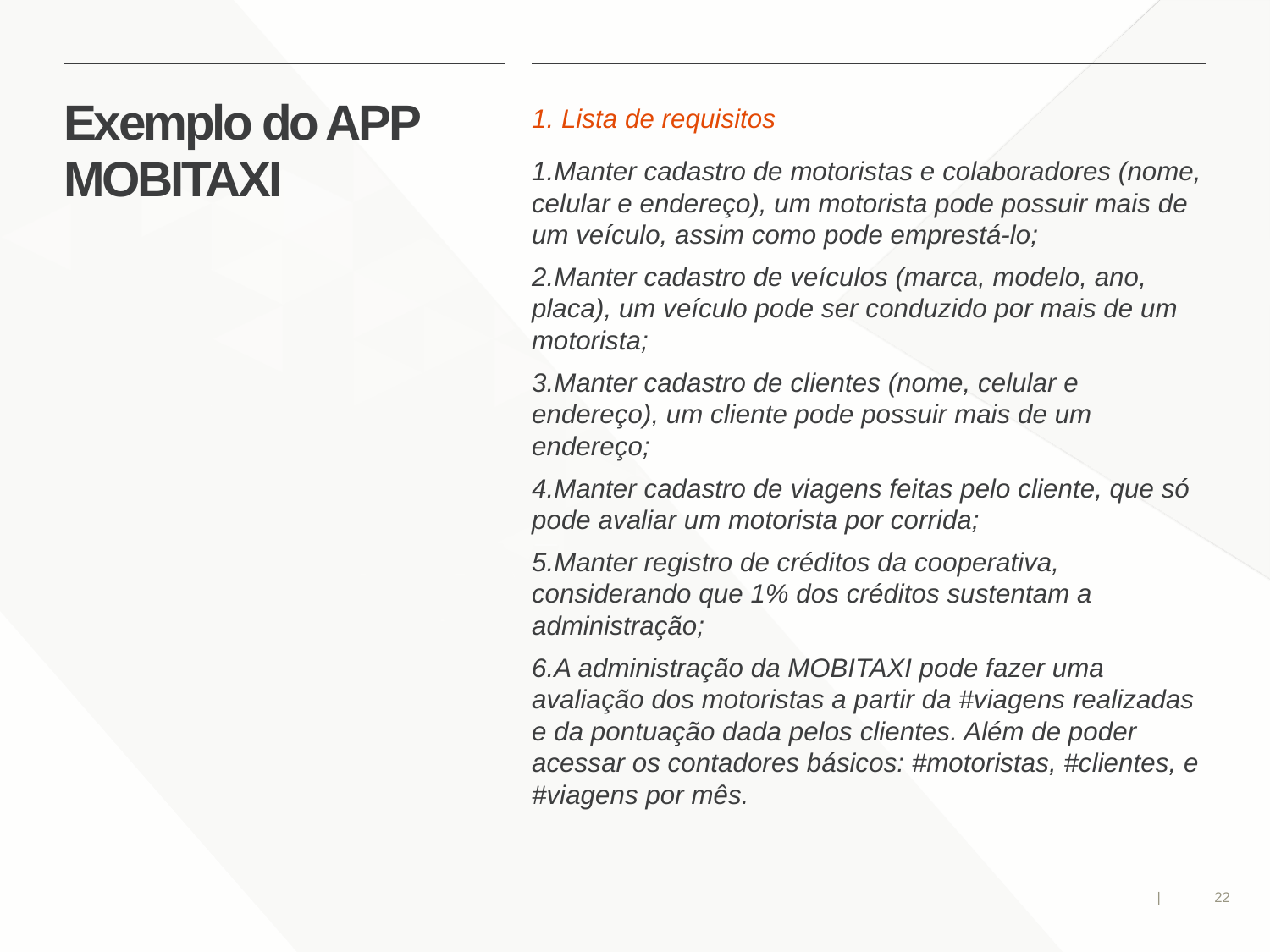

# Exemplo do APP MOBITAXI
1. Lista de requisitos
1.Manter cadastro de motoristas e colaboradores (nome, celular e endereço), um motorista pode possuir mais de um veículo, assim como pode emprestá-lo;
2.Manter cadastro de veículos (marca, modelo, ano, placa), um veículo pode ser conduzido por mais de um motorista;
3.Manter cadastro de clientes (nome, celular e endereço), um cliente pode possuir mais de um endereço;
4.Manter cadastro de viagens feitas pelo cliente, que só pode avaliar um motorista por corrida;
5.Manter registro de créditos da cooperativa, considerando que 1% dos créditos sustentam a administração;
6.A administração da MOBITAXI pode fazer uma avaliação dos motoristas a partir da #viagens realizadas e da pontuação dada pelos clientes. Além de poder acessar os contadores básicos: #motoristas, #clientes, e #viagens por mês.